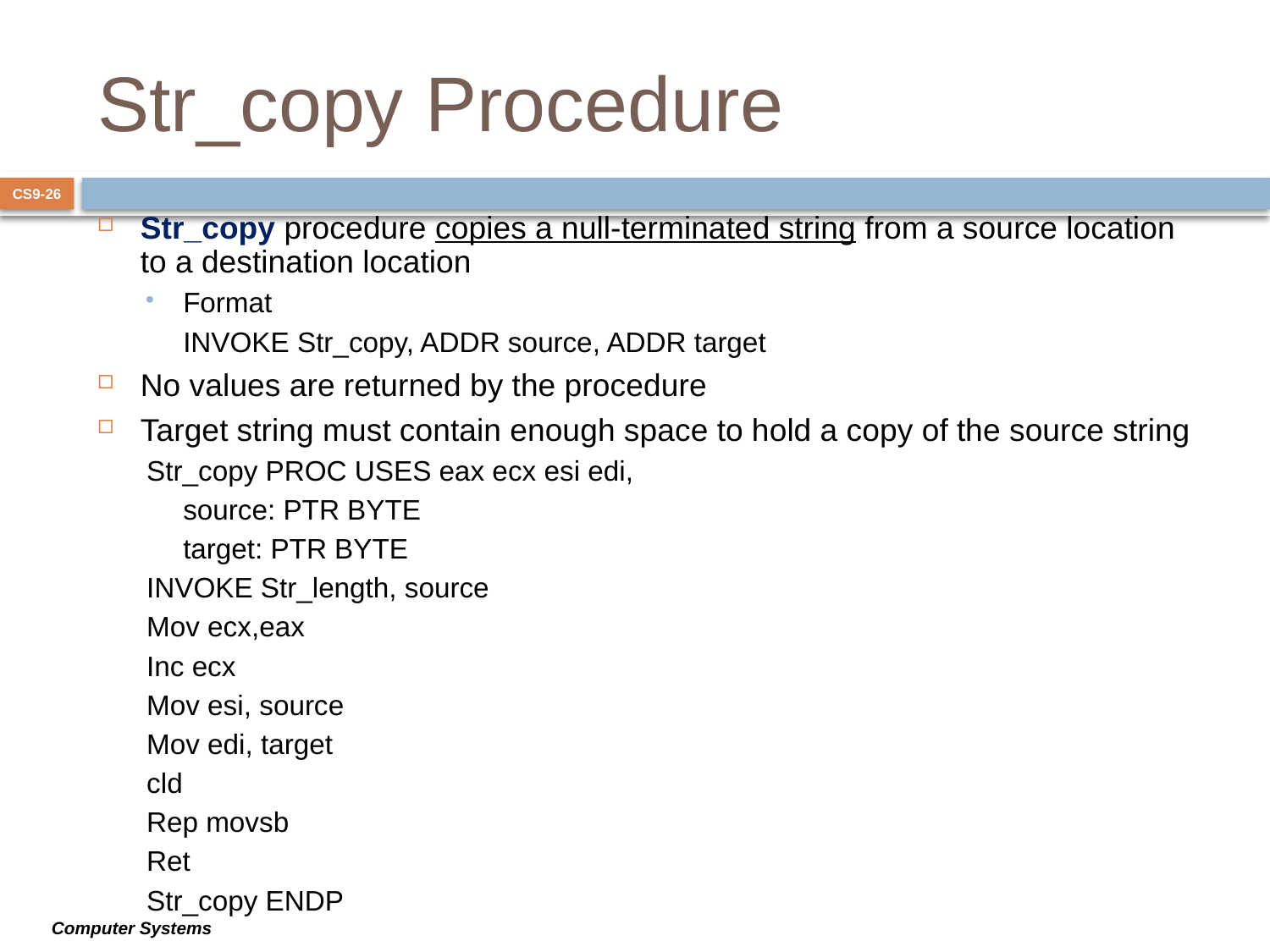

# Str_copy Procedure
CS9-26
Str_copy procedure copies a null-terminated string from a source location to a destination location
Format
	INVOKE Str_copy, ADDR source, ADDR target
No values are returned by the procedure
Target string must contain enough space to hold a copy of the source string
Str_copy PROC USES eax ecx esi edi,
	source: PTR BYTE
	target: PTR BYTE
INVOKE Str_length, source
Mov ecx,eax
Inc ecx
Mov esi, source
Mov edi, target
cld
Rep movsb
Ret
Str_copy ENDP